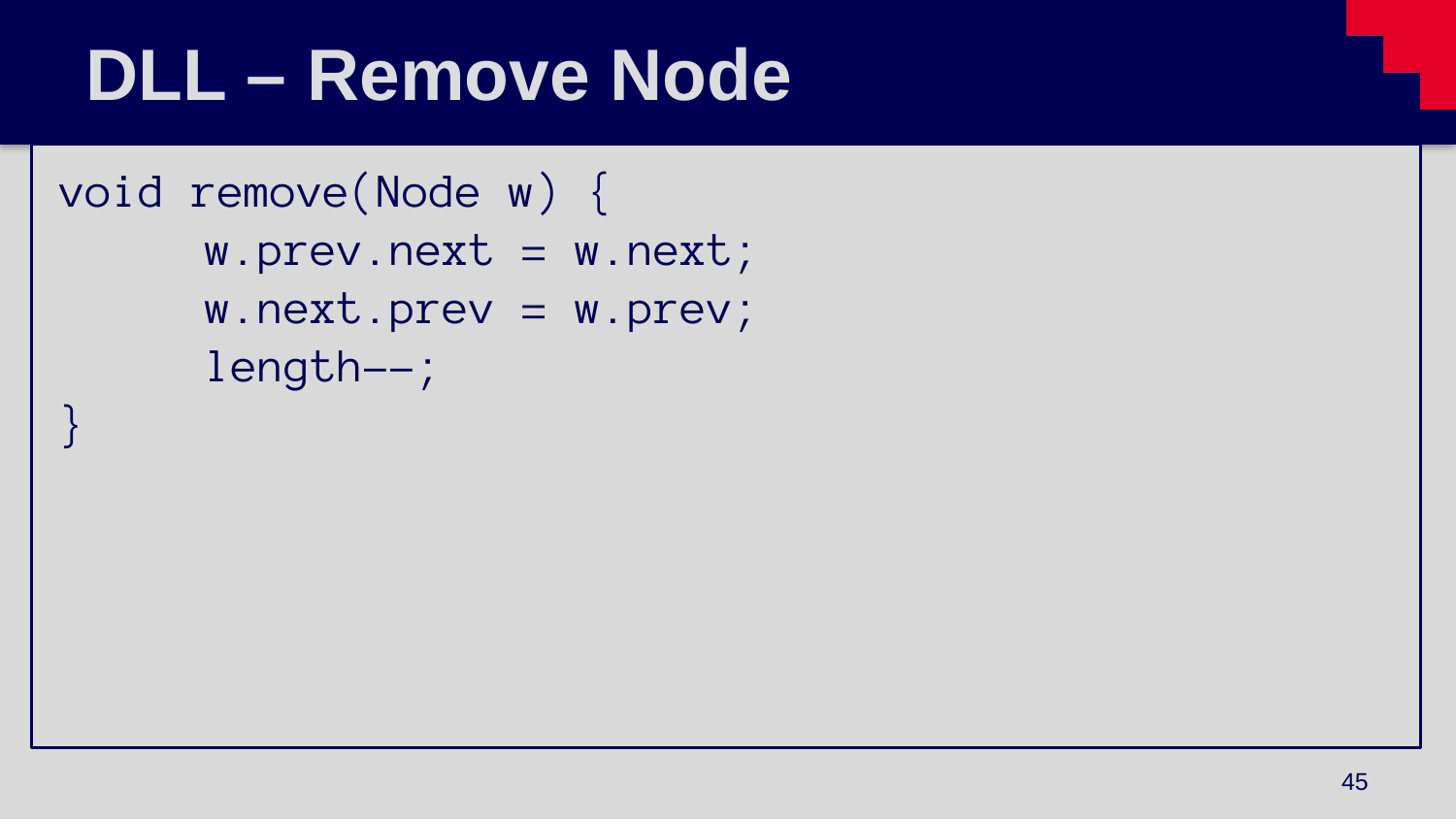

# DLL – Remove Node
void remove(Node w) {
	w.prev.next = w.next;
	w.next.prev = w.prev;
	length--;
}

45